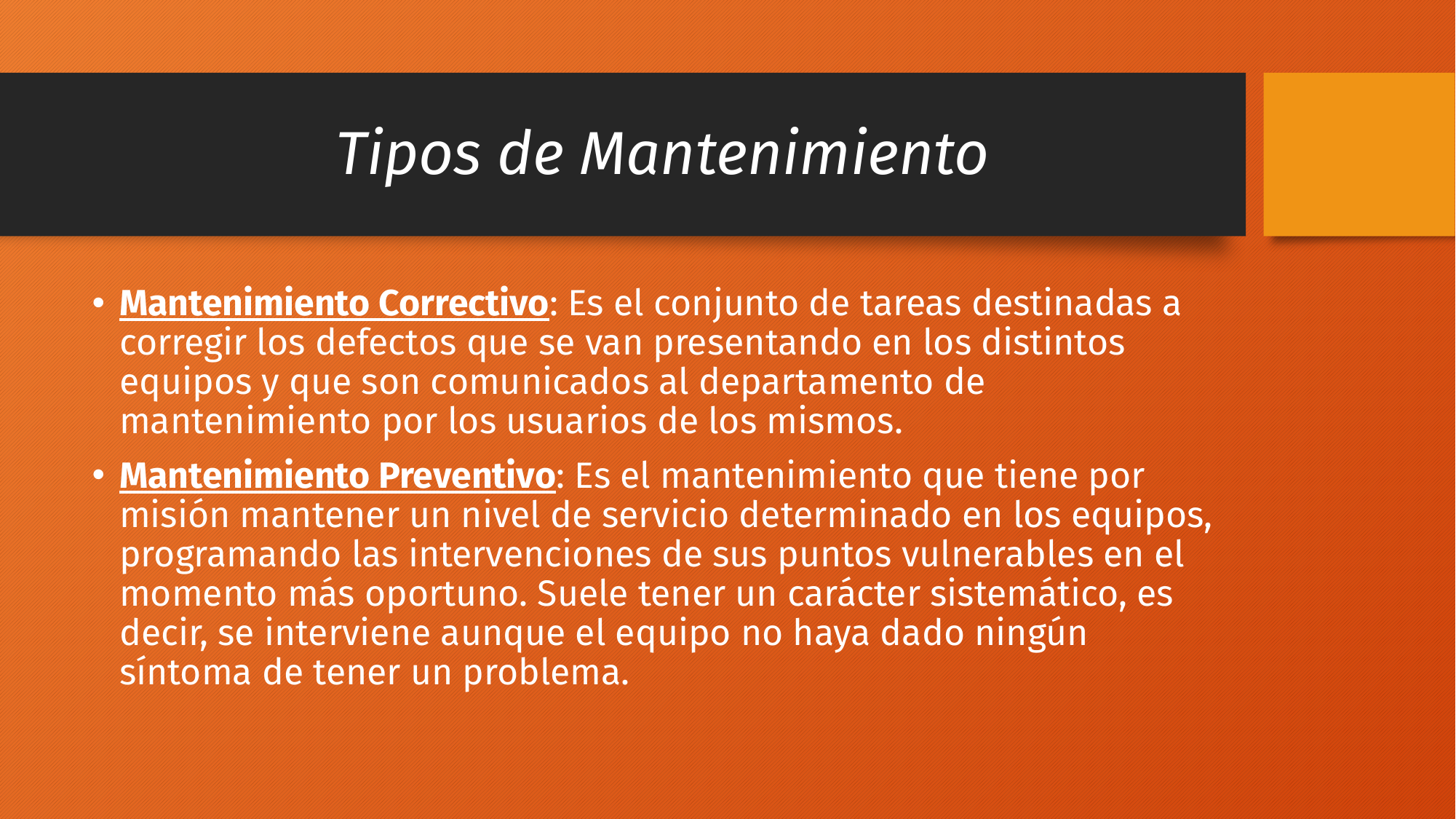

# Tipos de Mantenimiento
Mantenimiento Correctivo: Es el conjunto de tareas destinadas a corregir los defectos que se van presentando en los distintos equipos y que son comunicados al departamento de mantenimiento por los usuarios de los mismos.
Mantenimiento Preventivo: Es el mantenimiento que tiene por misión mantener un nivel de servicio determinado en los equipos, programando las intervenciones de sus puntos vulnerables en el momento más oportuno. Suele tener un carácter sistemático, es decir, se interviene aunque el equipo no haya dado ningún síntoma de tener un problema.